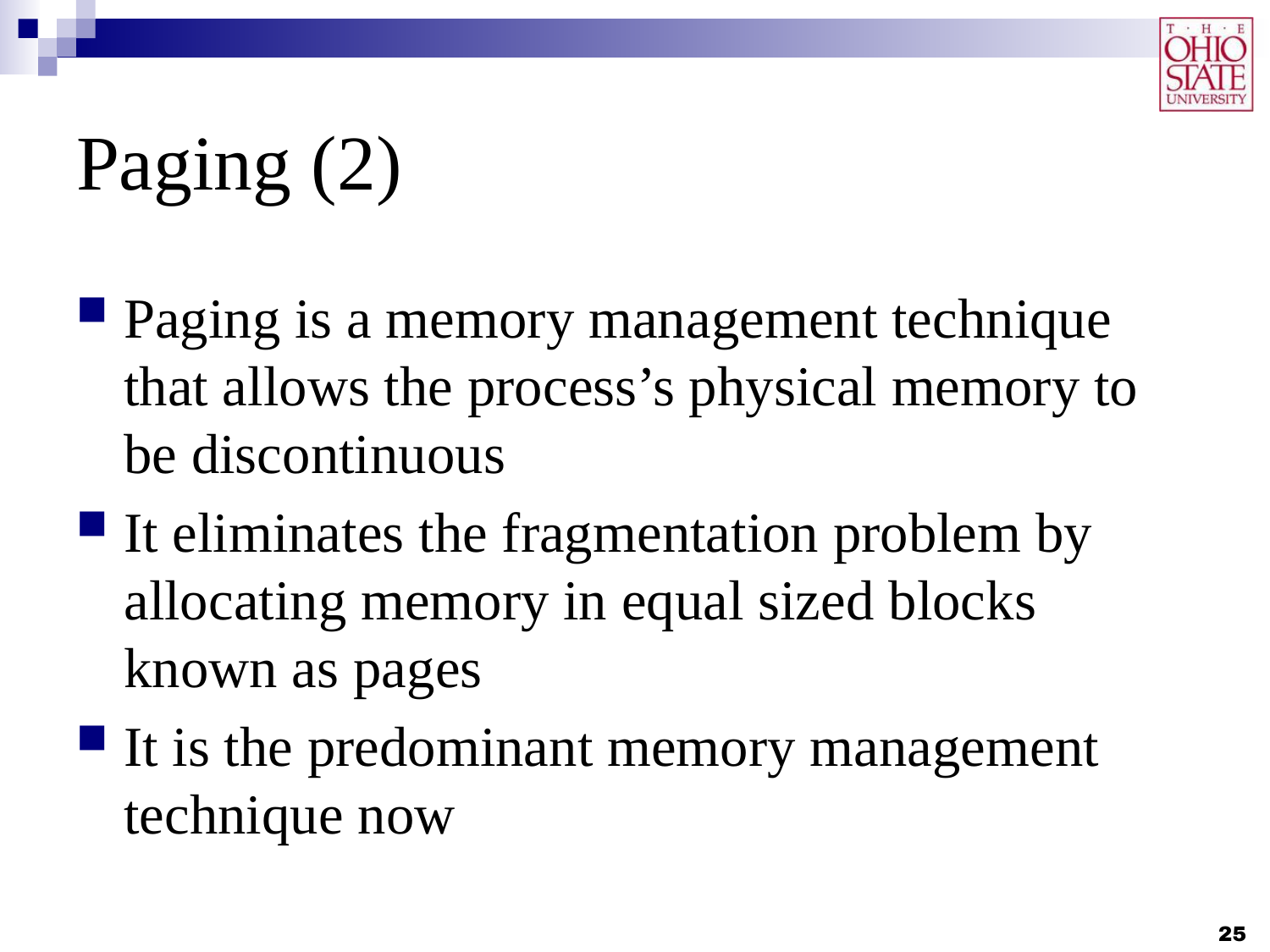

# Paging (2)
Paging is a memory management technique that allows the process’s physical memory to be discontinuous
It eliminates the fragmentation problem by allocating memory in equal sized blocks known as pages
It is the predominant memory management technique now
25